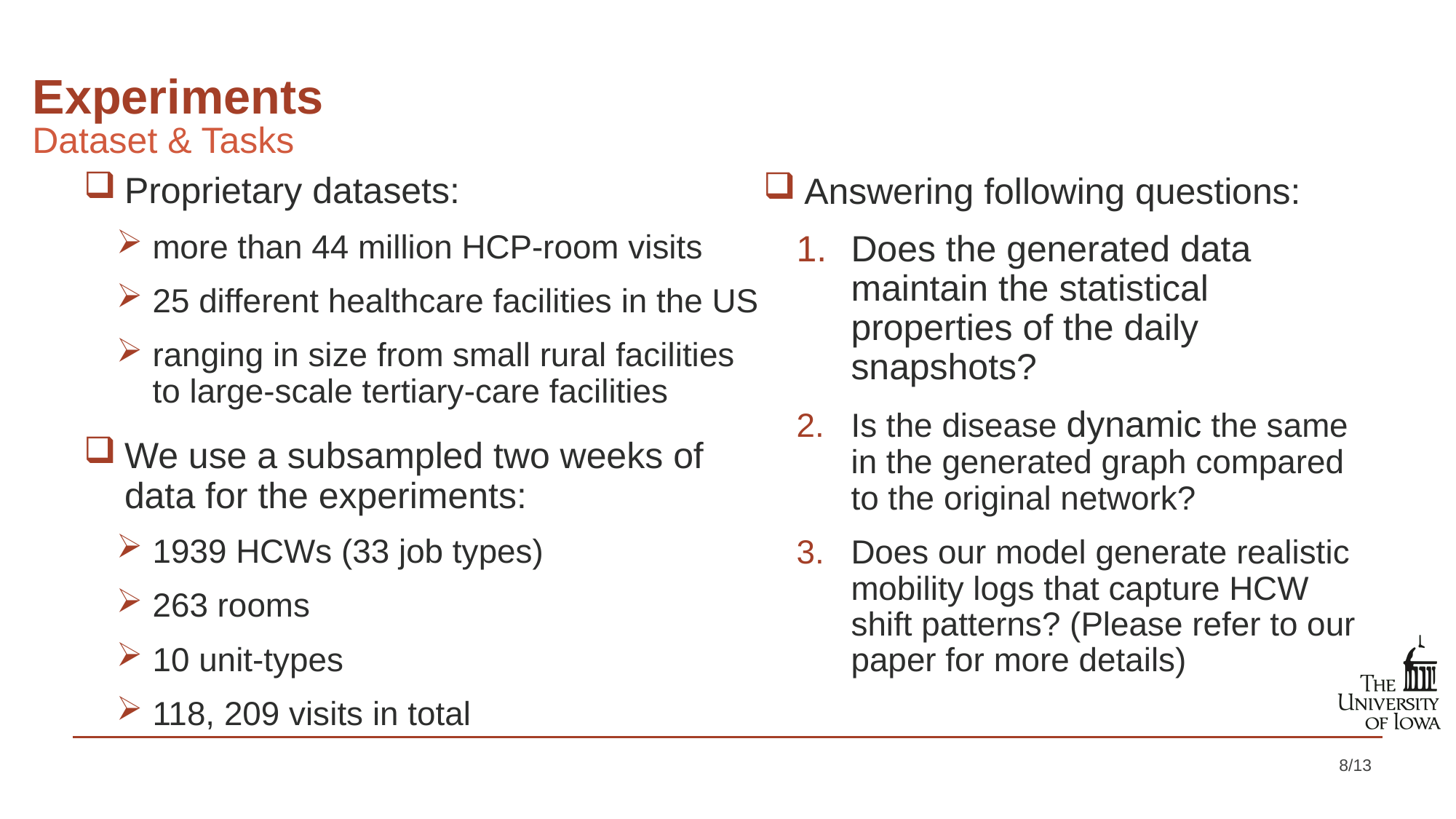

# Experiments
Dataset & Tasks
Proprietary datasets:
more than 44 million HCP-room visits
25 different healthcare facilities in the US
ranging in size from small rural facilities to large-scale tertiary-care facilities
We use a subsampled two weeks of data for the experiments:
1939 HCWs (33 job types)
263 rooms
10 unit-types
118, 209 visits in total

Answering following questions:
Does the generated data maintain the statistical properties of the daily snapshots?
Is the disease dynamic the same in the generated graph compared to the original network?
Does our model generate realistic mobility logs that capture HCW shift patterns? (Please refer to our paper for more details)

8/13